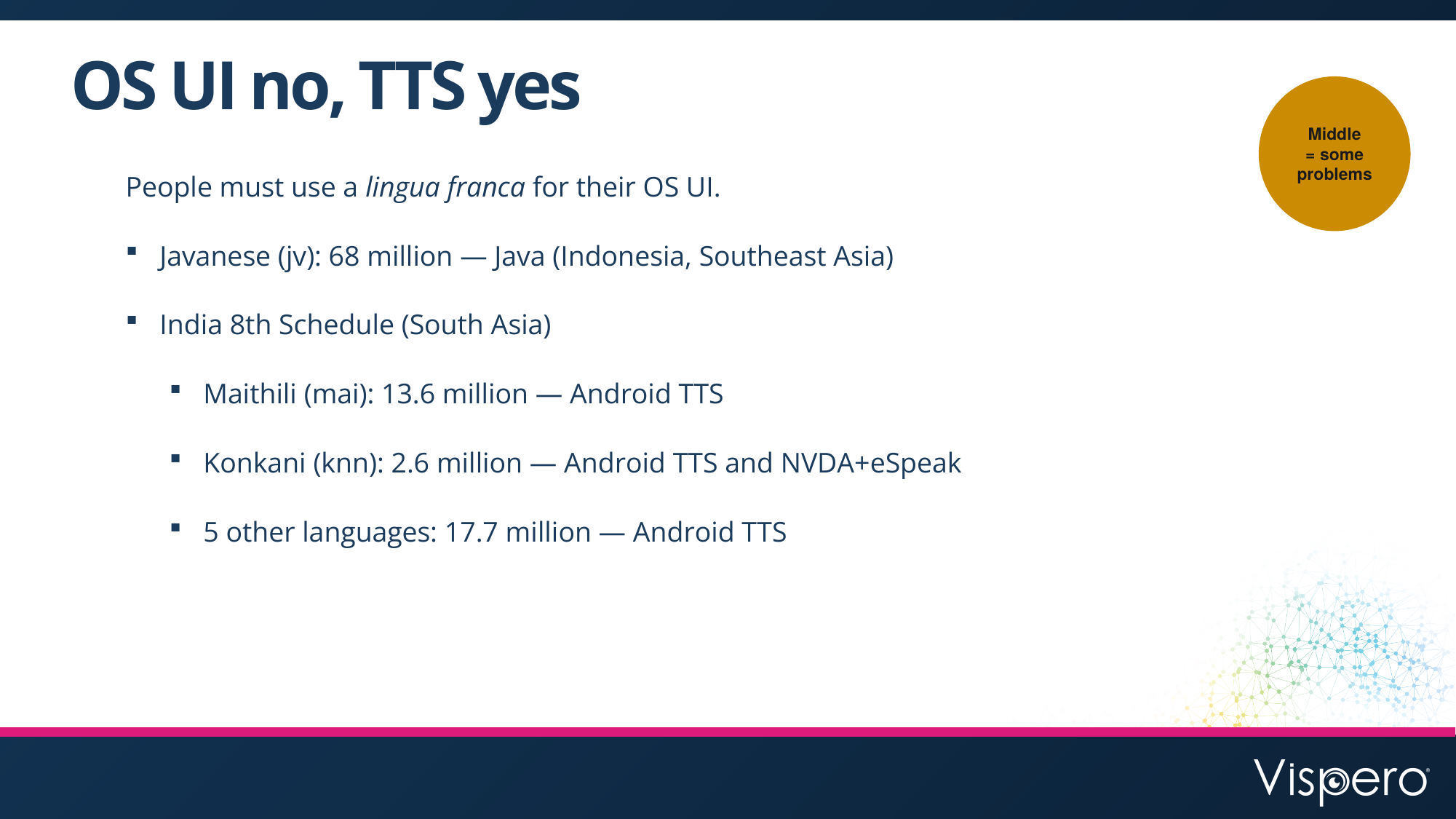

# OS UI no, TTS yes
Middle
= some problems
People must use a lingua franca for their OS UI.
Javanese (jv): 68 million — Java (Indonesia, Southeast Asia)
India 8th Schedule (South Asia)
Maithili (mai): 13.6 million — Android TTS
Konkani (knn): 2.6 million — Android TTS and NVDA+eSpeak
5 other languages: 17.7 million — Android TTS